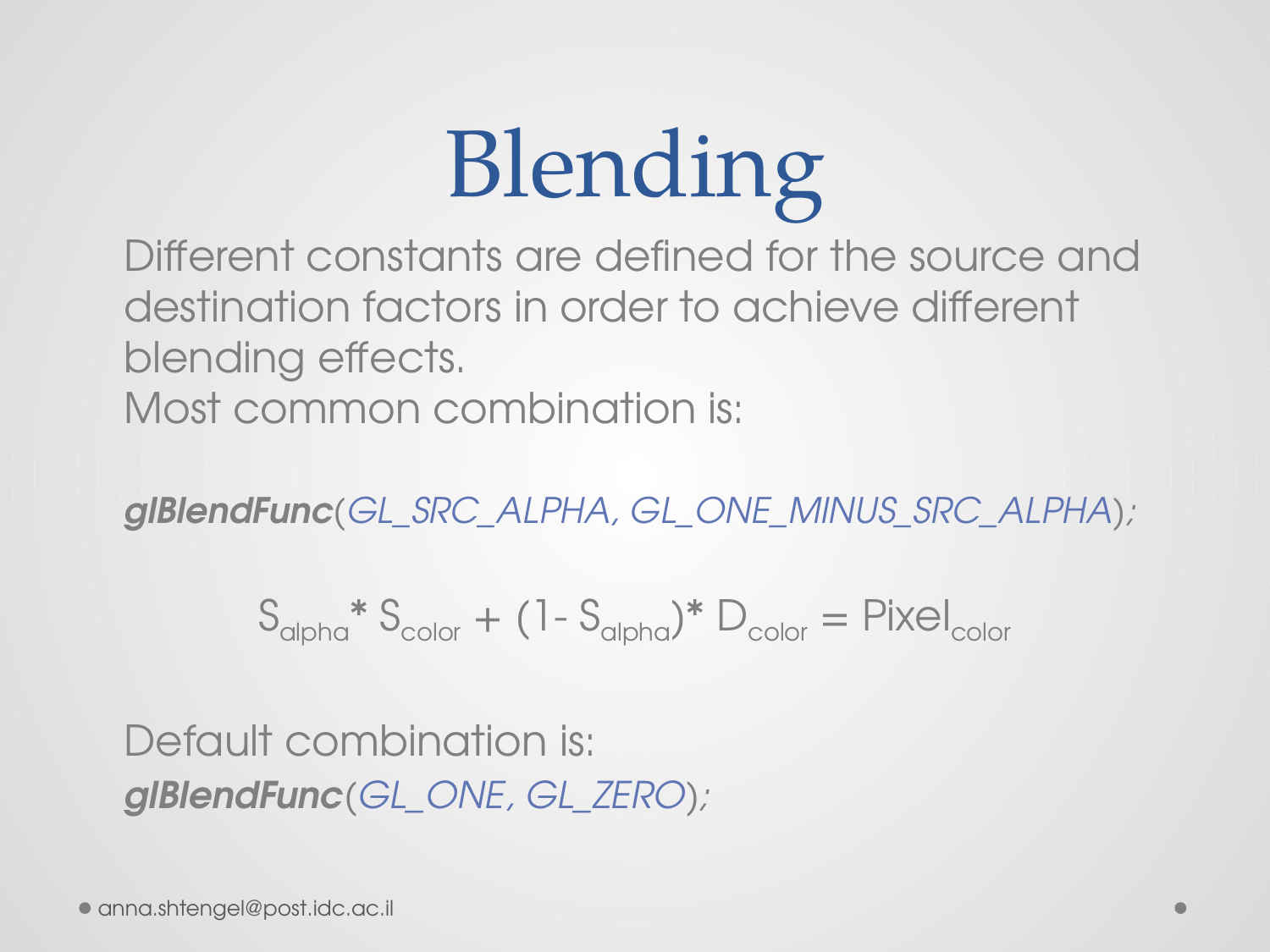

# Blending
	Different constants are defined for the source and destination factors in order to achieve different blending effects.
Most common combination is:

	glBlendFunc(GL_SRC_ALPHA, GL_ONE_MINUS_SRC_ALPHA);

Salpha* Scolor + (1- Salpha)* Dcolor = Pixelcolor

	Default combination is:
	glBlendFunc(GL_ONE, GL_ZERO);

anna.shtengel@post.idc.ac.il